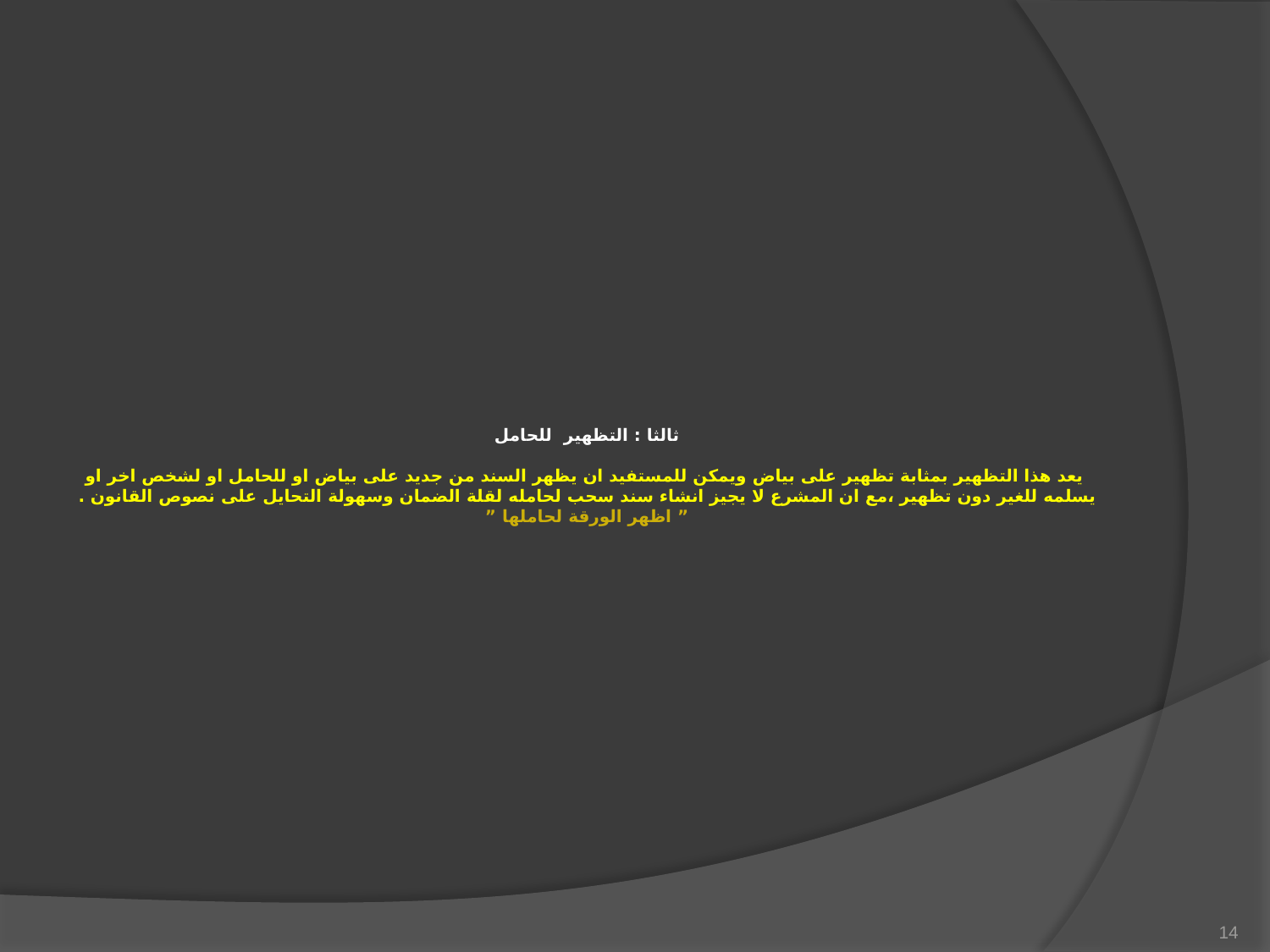

# ثالثا : التظهير  للحامل يعد هذا التظهير بمثابة تظهير على بياض ويمكن للمستفيد ان يظهر السند من جديد على بياض او للحامل او لشخص اخر او يسلمه للغير دون تظهير ،مع ان المشرع لا يجيز انشاء سند سحب لحامله لقلة الضمان وسهولة التحايل على نصوص القانون . ” اظهر الورقة لحاملها ”
14